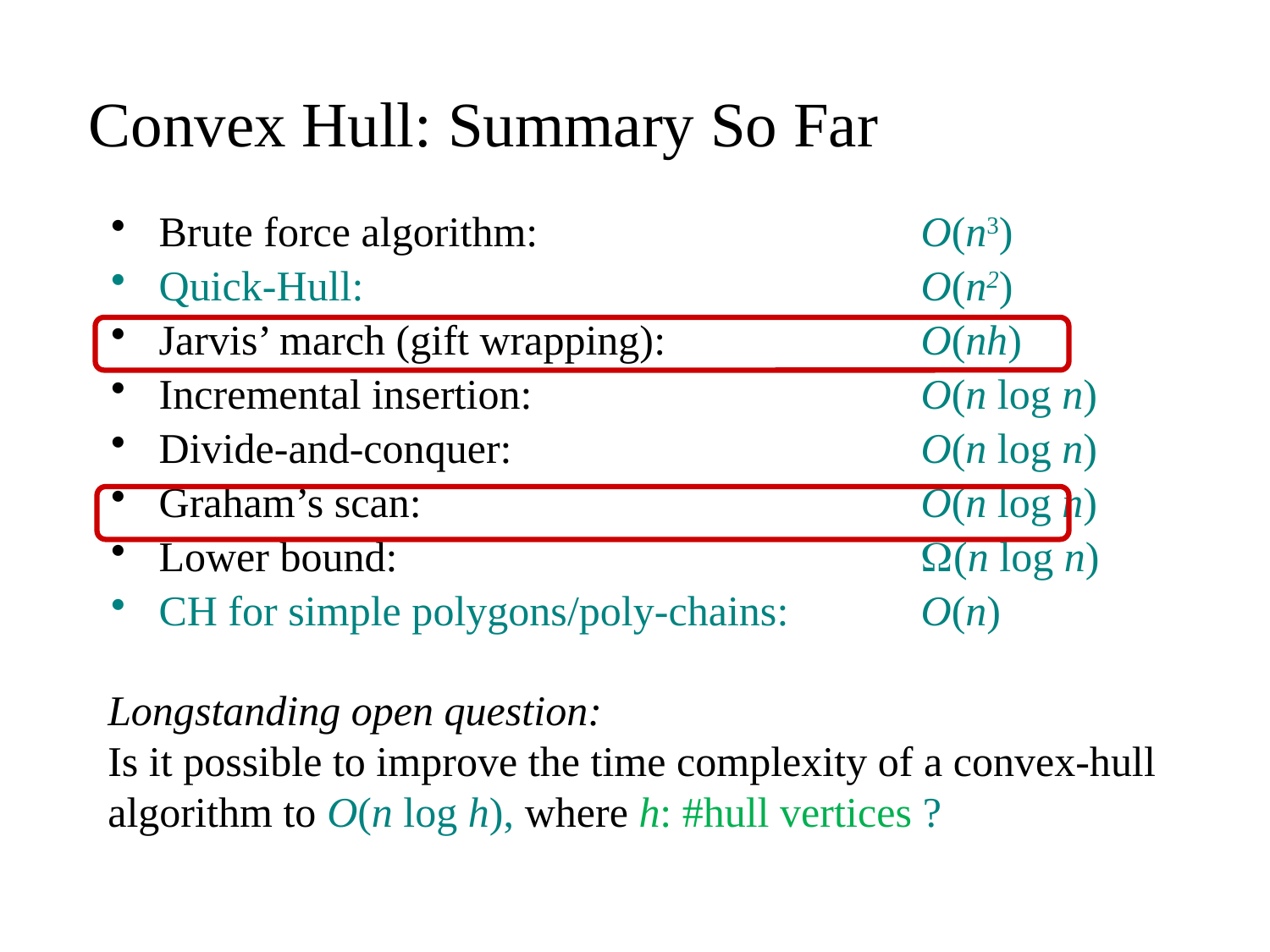

# Convex Hull: Summary So Far
Brute force algorithm:		O(n3)
Quick-Hull:		O(n2)
Jarvis’ march (gift wrapping):		O(nh)
Incremental insertion:		O(n log n)
Divide-and-conquer:	 	O(n log n)
Graham’s scan:	 	O(n log n)
Lower bound:		Ω(n log n)
CH for simple polygons/poly-chains:  	O(n)

Longstanding open question:
Is it possible to improve the time complexity of a convex-hull algorithm to O(n log h), where h: #hull vertices ?